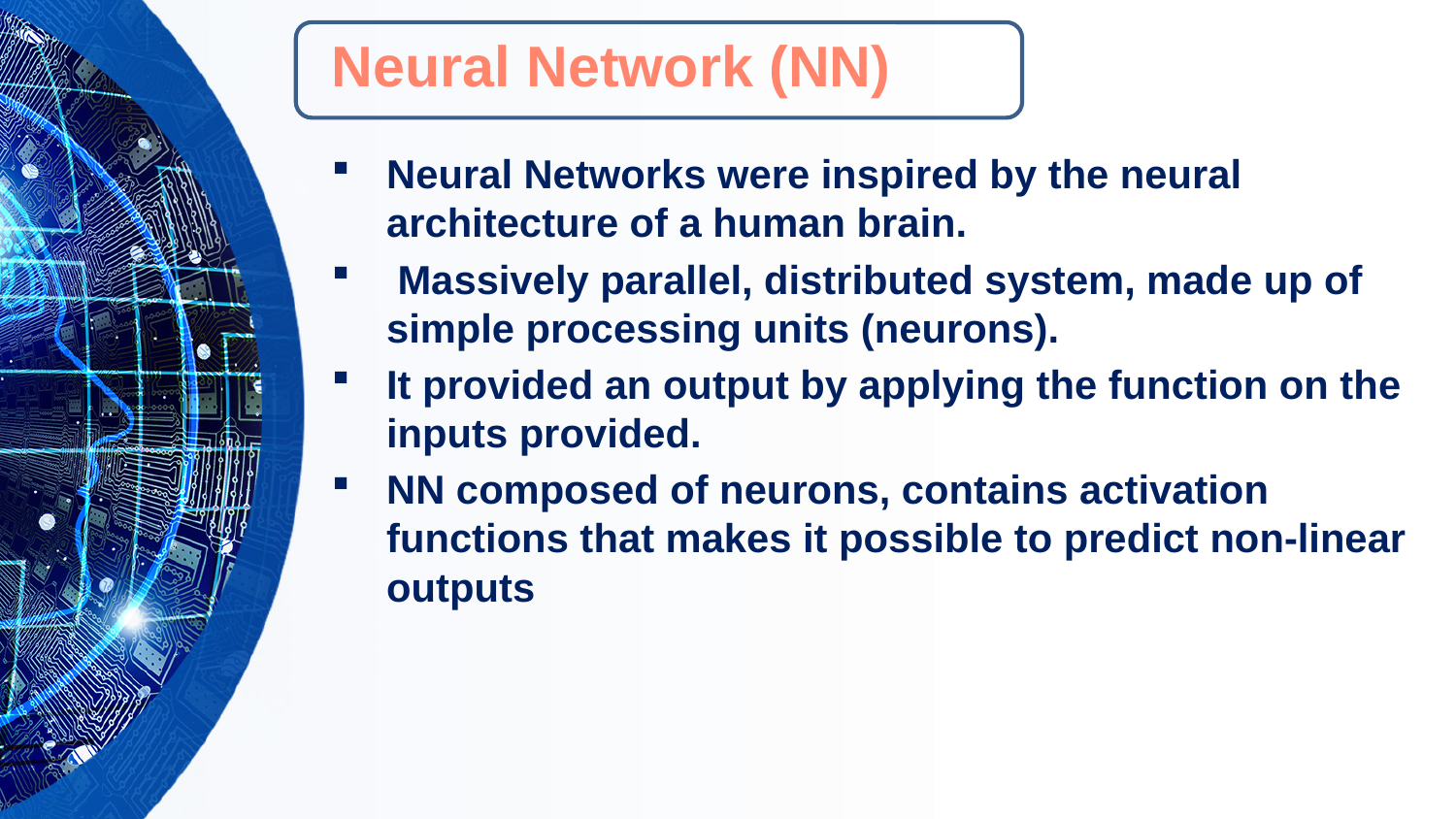

# Neural Network (NN)
Neural Networks were inspired by the neural architecture of a human brain.
 Massively parallel, distributed system, made up of simple processing units (neurons).
It provided an output by applying the function on the inputs provided.
NN composed of neurons, contains activation functions that makes it possible to predict non-linear outputs